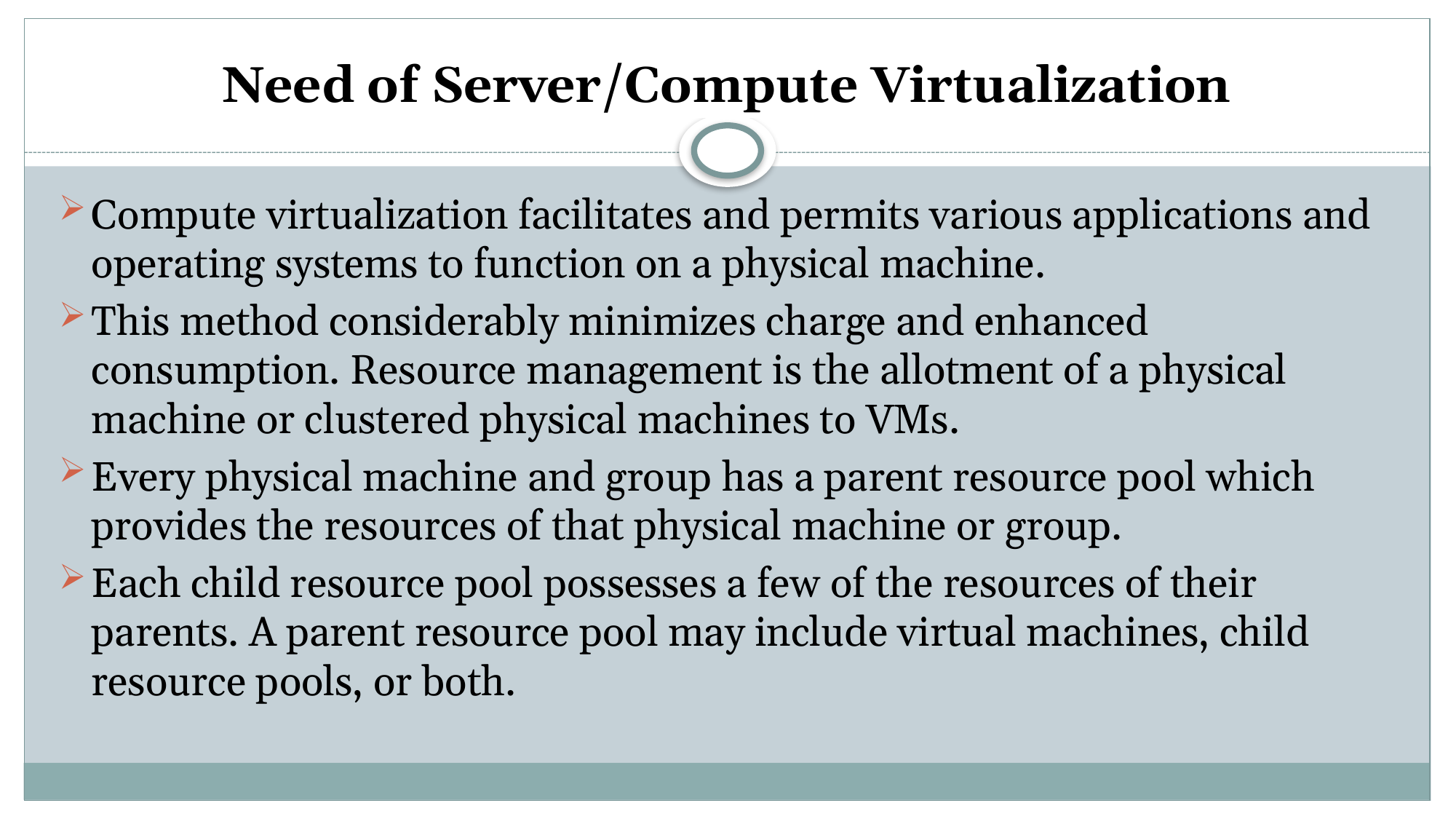

# Need of Server/Compute Virtualization
Compute virtualization facilitates and permits various applications and operating systems to function on a physical machine.
This method considerably minimizes charge and enhanced consumption. Resource management is the allotment of a physical machine or clustered physical machines to VMs.
Every physical machine and group has a parent resource pool which provides the resources of that physical machine or group.
Each child resource pool possesses a few of the resources of their parents. A parent resource pool may include virtual machines, child resource pools, or both.